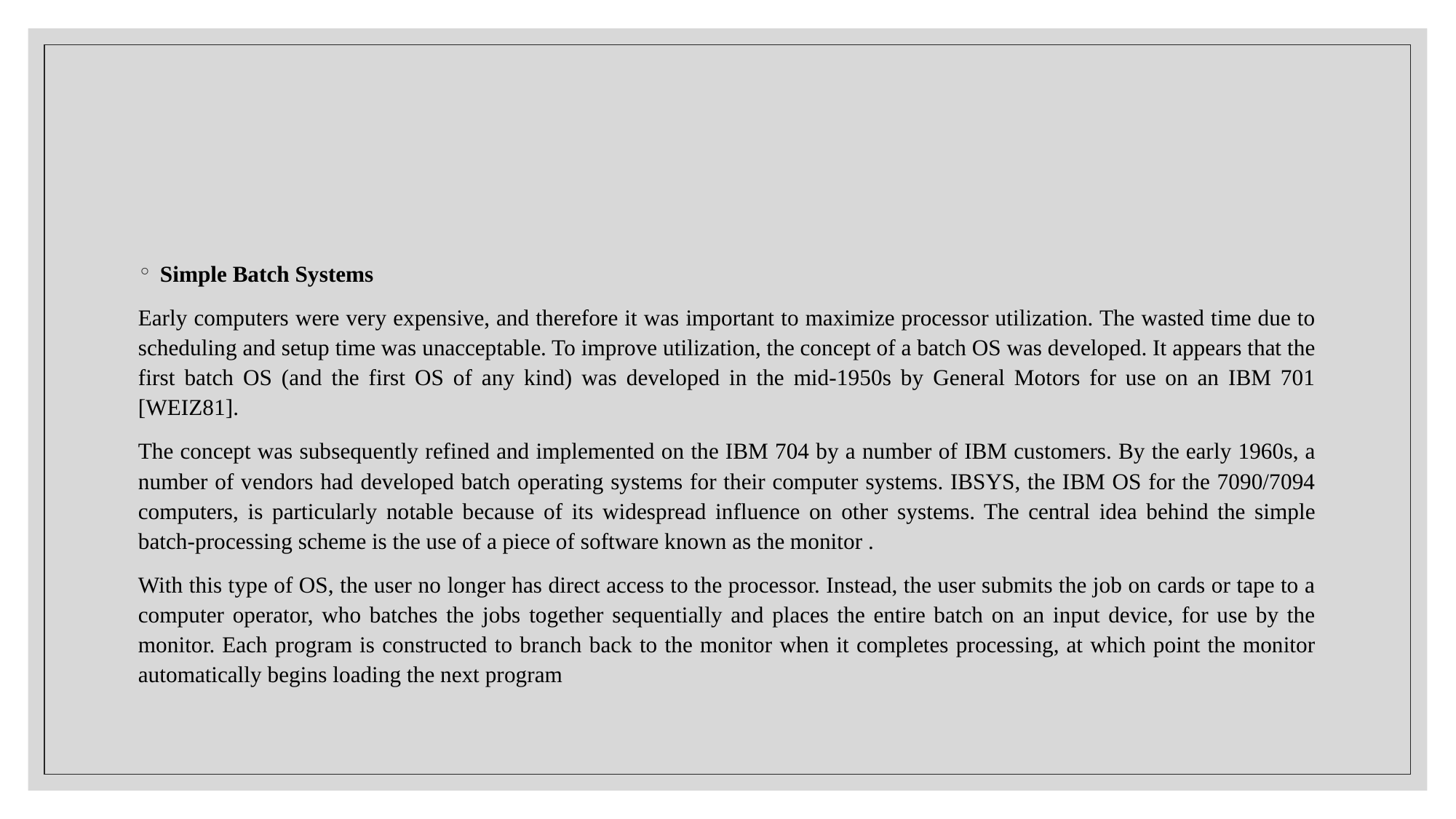

Simple Batch Systems
Early computers were very expensive, and therefore it was important to maximize processor utilization. The wasted time due to scheduling and setup time was unacceptable. To improve utilization, the concept of a batch OS was developed. It appears that the first batch OS (and the first OS of any kind) was developed in the mid-1950s by General Motors for use on an IBM 701 [WEIZ81].
The concept was subsequently refined and implemented on the IBM 704 by a number of IBM customers. By the early 1960s, a number of vendors had developed batch operating systems for their computer systems. IBSYS, the IBM OS for the 7090/7094 computers, is particularly notable because of its widespread influence on other systems. The central idea behind the simple batch-processing scheme is the use of a piece of software known as the monitor .
With this type of OS, the user no longer has direct access to the processor. Instead, the user submits the job on cards or tape to a computer operator, who batches the jobs together sequentially and places the entire batch on an input device, for use by the monitor. Each program is constructed to branch back to the monitor when it completes processing, at which point the monitor automatically begins loading the next program